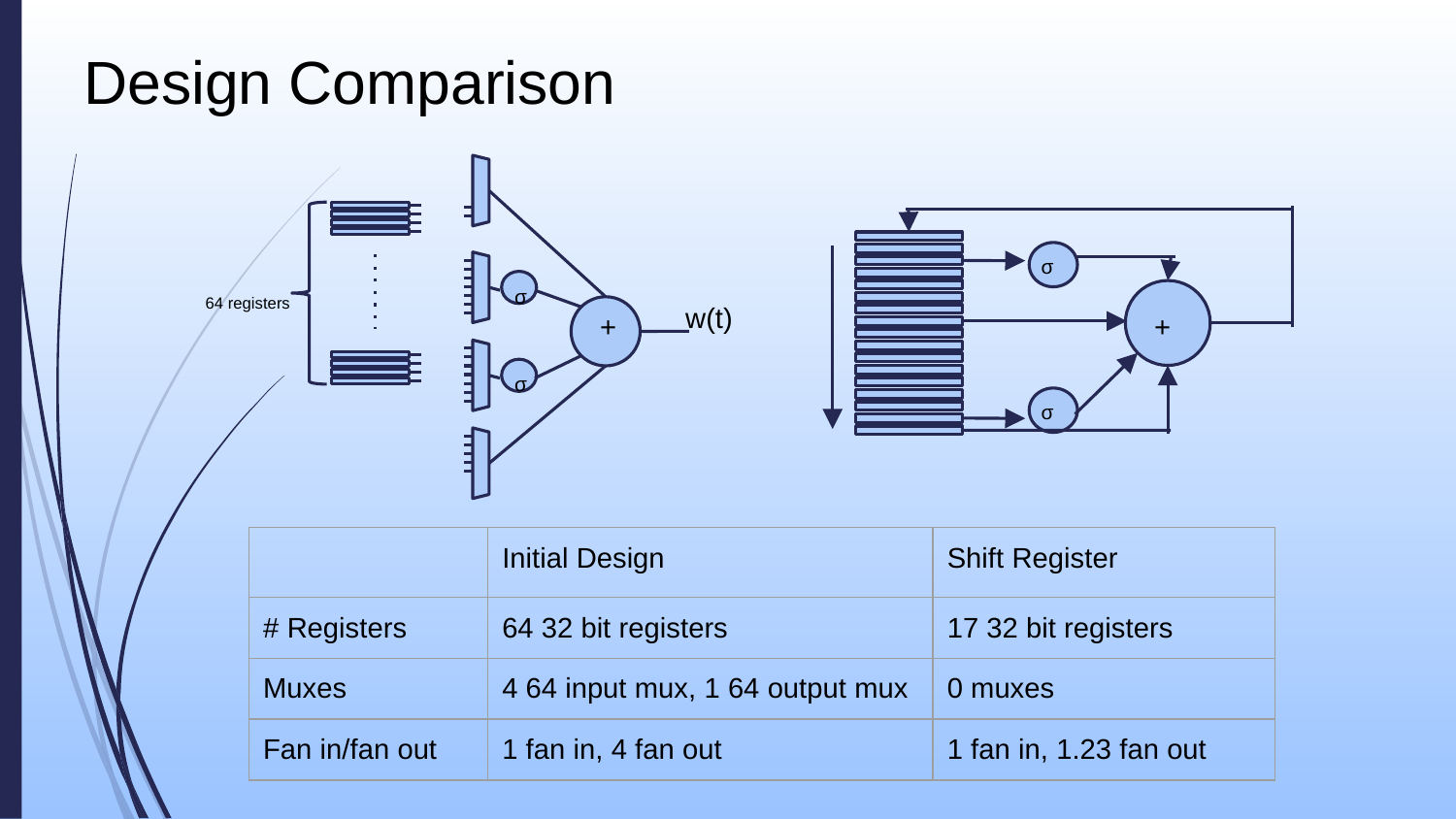

# Design Comparison

σ

σ

64 registers

w(t)

+
+

σ

σ

|  | Initial Design | Shift Register |
| --- | --- | --- |
| # Registers | 64 32 bit registers | 17 32 bit registers |
| Muxes | 4 64 input mux, 1 64 output mux | 0 muxes |
| Fan in/fan out | 1 fan in, 4 fan out | 1 fan in, 1.23 fan out |